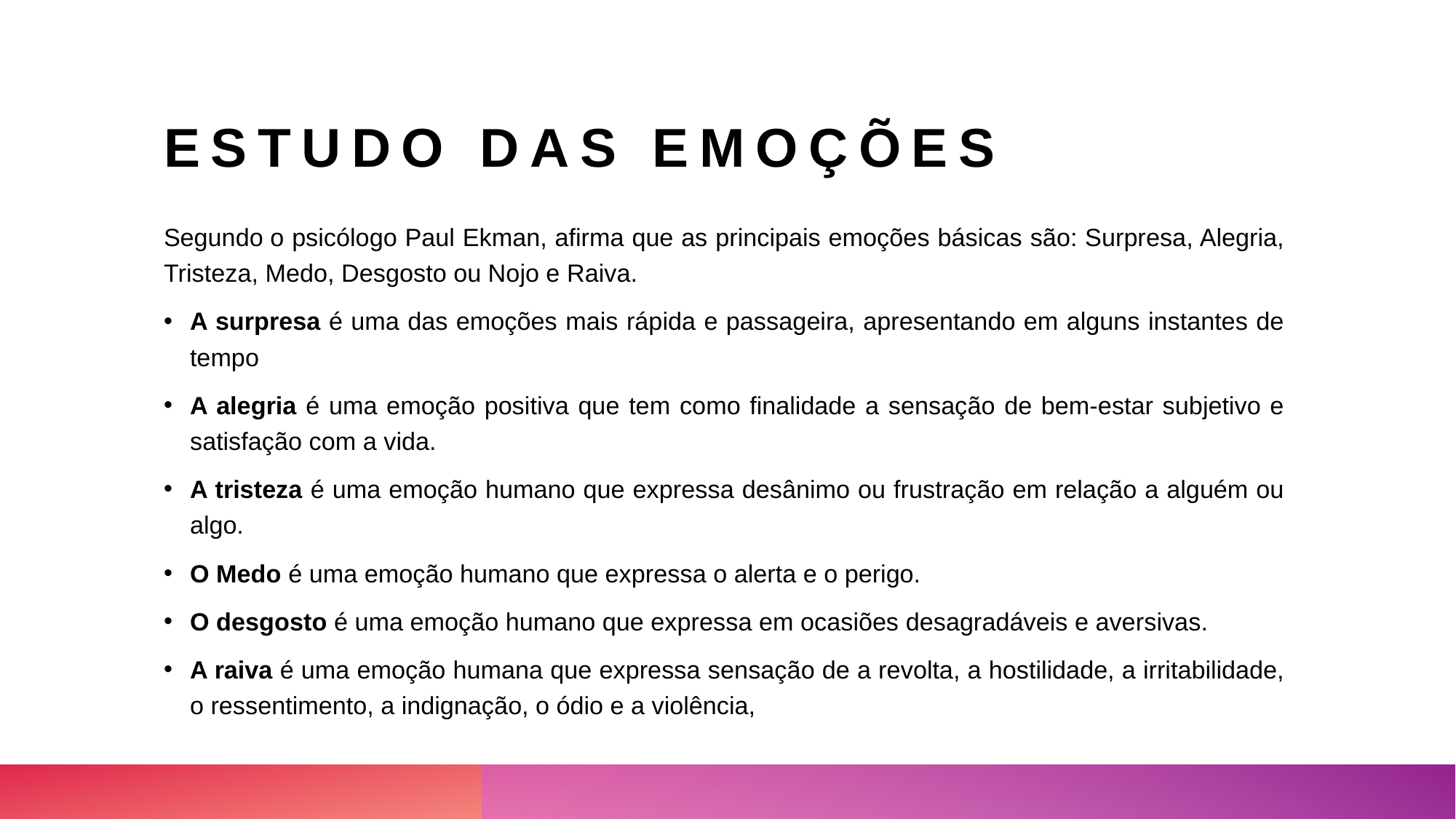

# Estudo das Emoções
Segundo o psicólogo Paul Ekman, afirma que as principais emoções básicas são: Surpresa, Alegria, Tristeza, Medo, Desgosto ou Nojo e Raiva.
A surpresa é uma das emoções mais rápida e passageira, apresentando em alguns instantes de tempo
A alegria é uma emoção positiva que tem como finalidade a sensação de bem-estar subjetivo e satisfação com a vida.
A tristeza é uma emoção humano que expressa desânimo ou frustração em relação a alguém ou algo.
O Medo é uma emoção humano que expressa o alerta e o perigo.
O desgosto é uma emoção humano que expressa em ocasiões desagradáveis e aversivas.
A raiva é uma emoção humana que expressa sensação de a revolta, a hostilidade, a irritabilidade, o ressentimento, a indignação, o ódio e a violência,